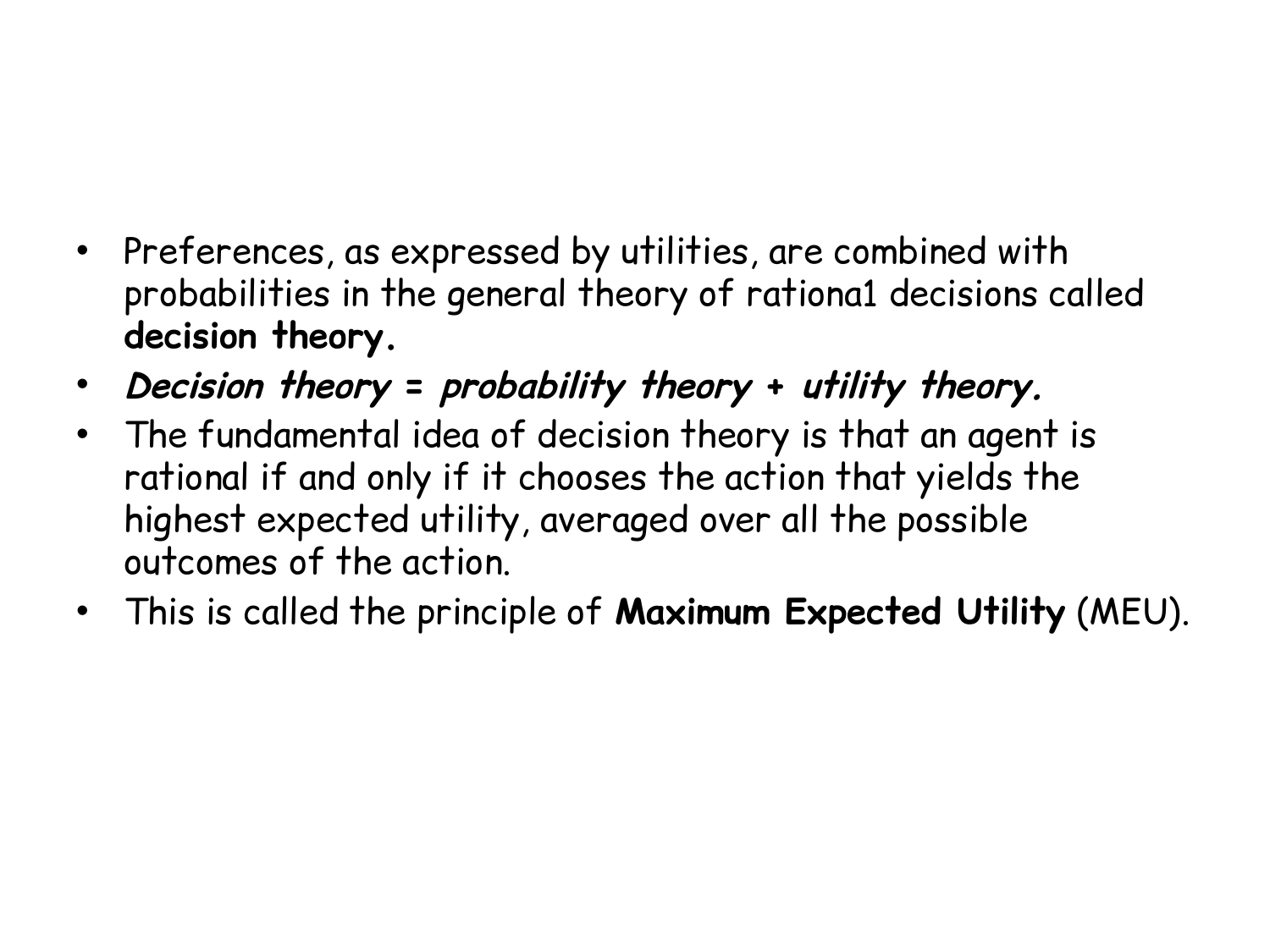

#
Preferences, as expressed by utilities, are combined with probabilities in the general theory of rationa1 decisions called decision theory.
Decision theory = probability theory + utility theory.
The fundamental idea of decision theory is that an agent is rational if and only if it chooses the action that yields the highest expected utility, averaged over all the possible outcomes of the action.
This is called the principle of Maximum Expected Utility (MEU).